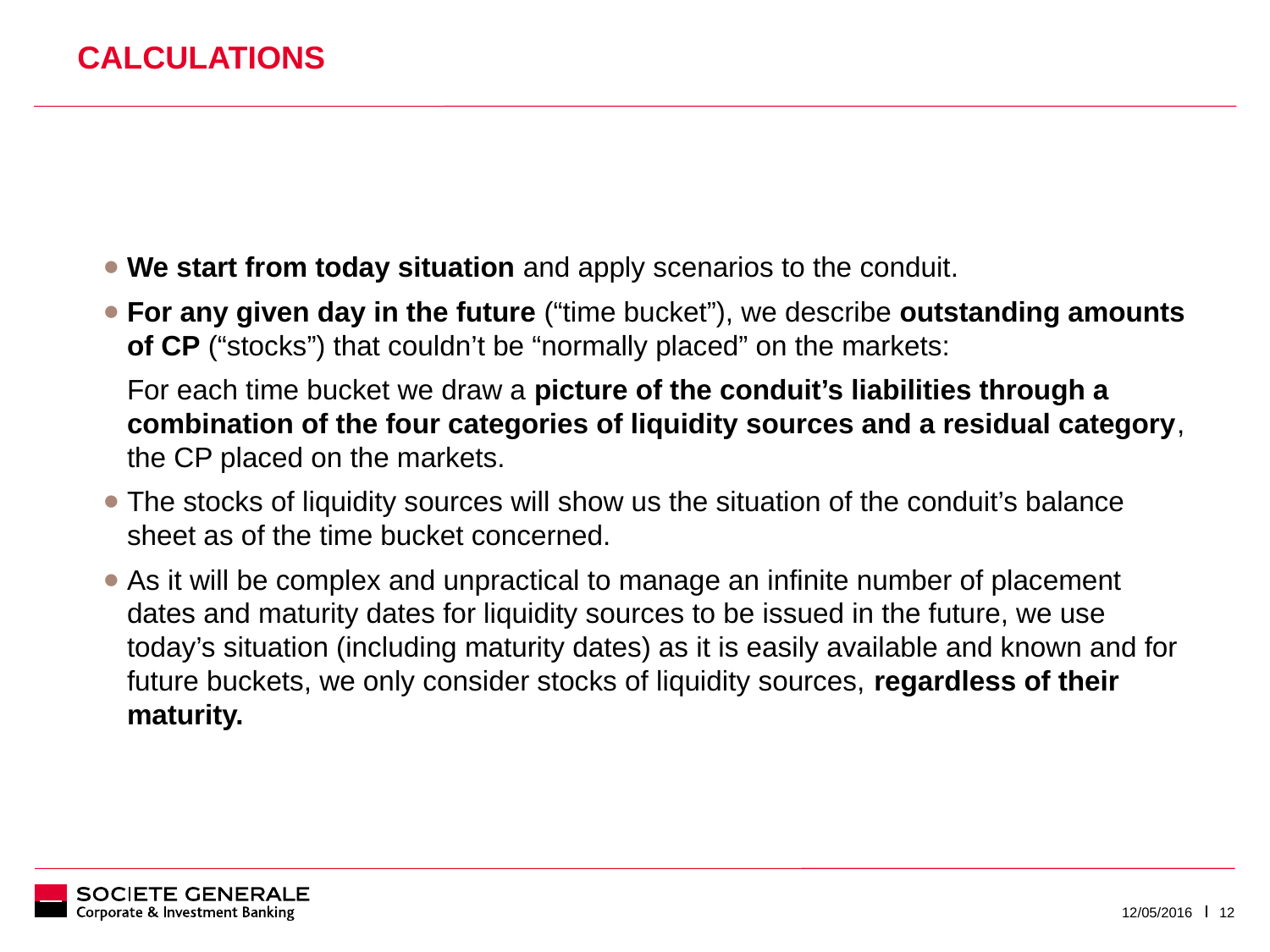

# Calculations

We start from today situation and apply scenarios to the conduit.
For any given day in the future (“time bucket”), we describe outstanding amounts of CP (“stocks”) that couldn’t be “normally placed” on the markets:
	For each time bucket we draw a picture of the conduit’s liabilities through a combination of the four categories of liquidity sources and a residual category, the CP placed on the markets.
The stocks of liquidity sources will show us the situation of the conduit’s balance sheet as of the time bucket concerned.
As it will be complex and unpractical to manage an infinite number of placement dates and maturity dates for liquidity sources to be issued in the future, we use today’s situation (including maturity dates) as it is easily available and known and for future buckets, we only consider stocks of liquidity sources, regardless of their maturity.